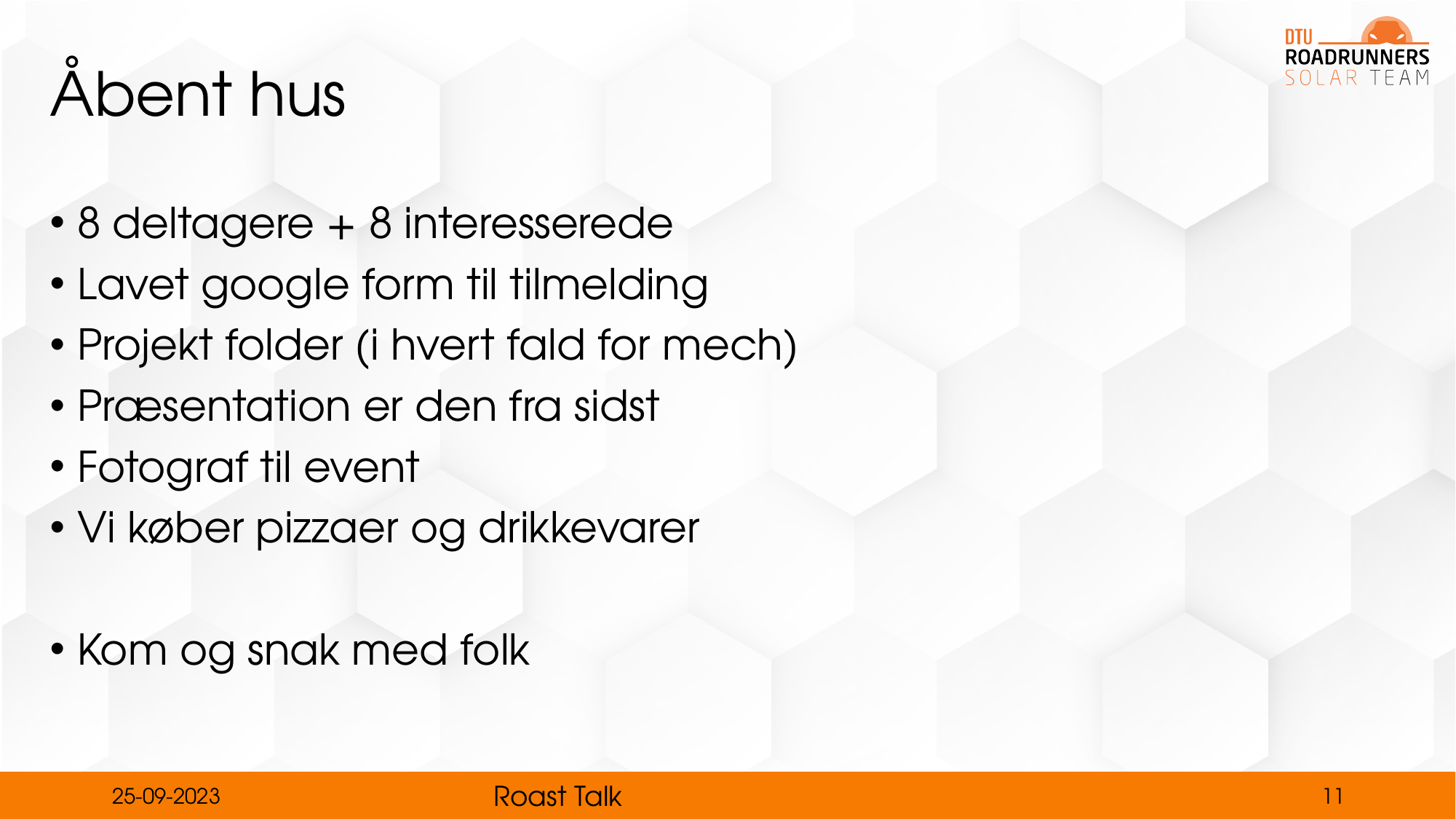

# Åbent hus
8 deltagere + 8 interesserede
Lavet google form til tilmelding
Projekt folder (i hvert fald for mech)
Præsentation er den fra sidst
Fotograf til event
Vi køber pizzaer og drikkevarer

Kom og snak med folk
11
25-09-2023
Roast Talk